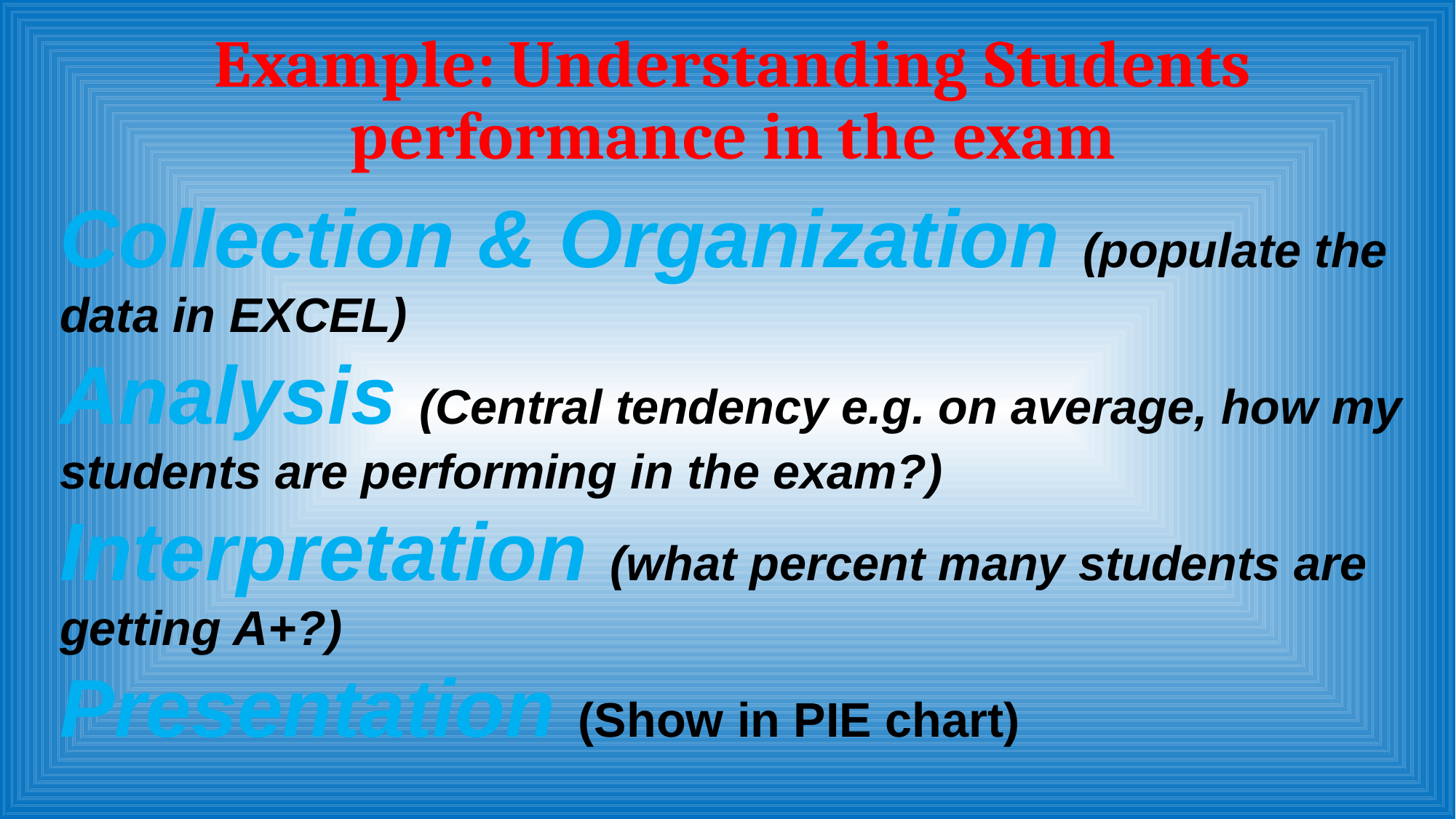

# Example: Understanding Students performance in the exam
Collection & Organization (populate the data in EXCEL)
Analysis (Central tendency e.g. on average, how my students are performing in the exam?)
Interpretation (what percent many students are getting A+?)
Presentation (Show in PIE chart)